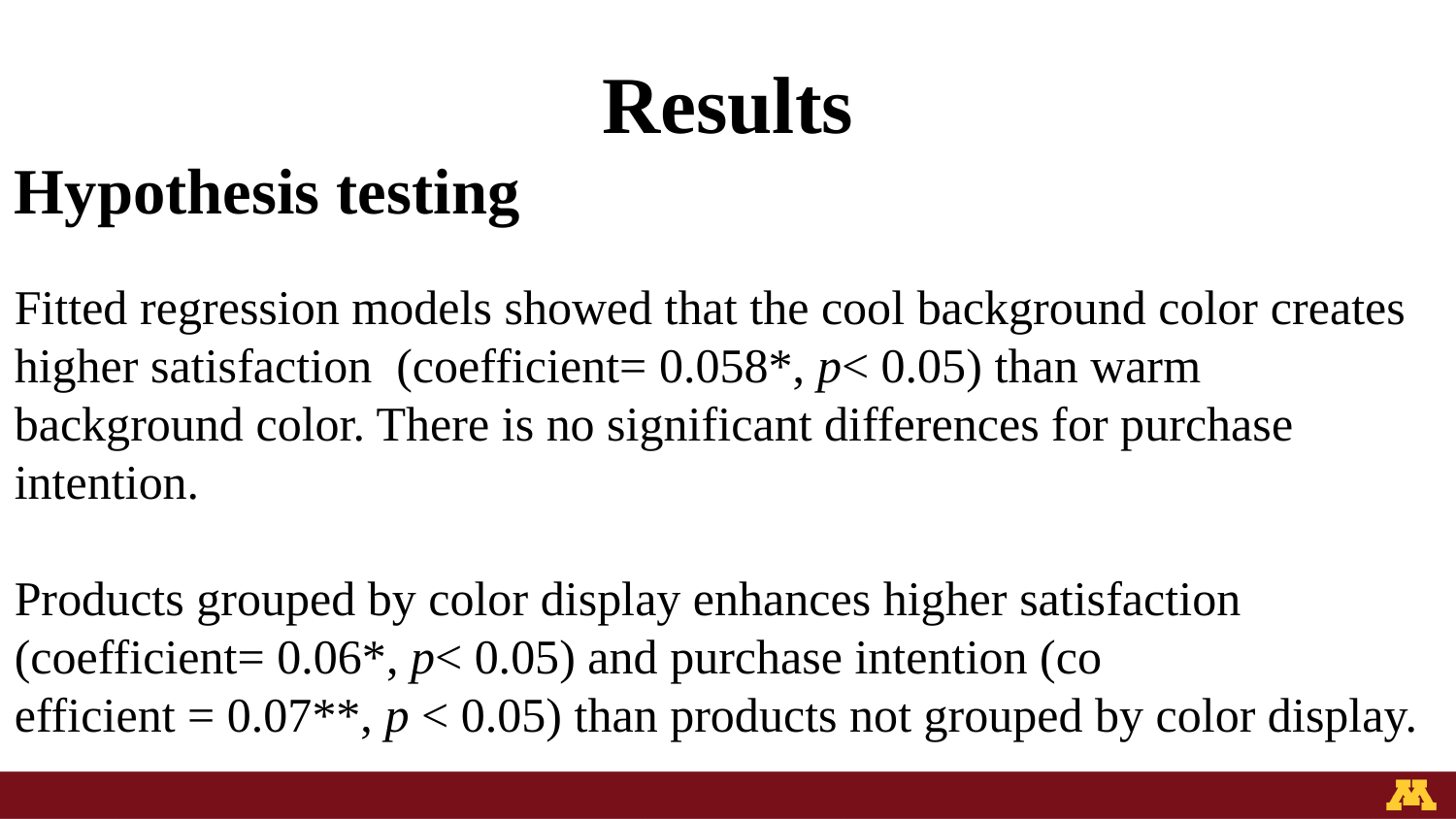

Results
Hypothesis testing

Fitted regression models showed that the cool background color creates higher satisfaction  (coefficient= 0.058*, p< 0.05) than warm background color. There is no significant differences for purchase intention.

Products grouped by color display enhances higher satisfaction (coefficient= 0.06*, p< 0.05) and purchase intention (co
efficient = 0.07**, p < 0.05) than products not grouped by color display.